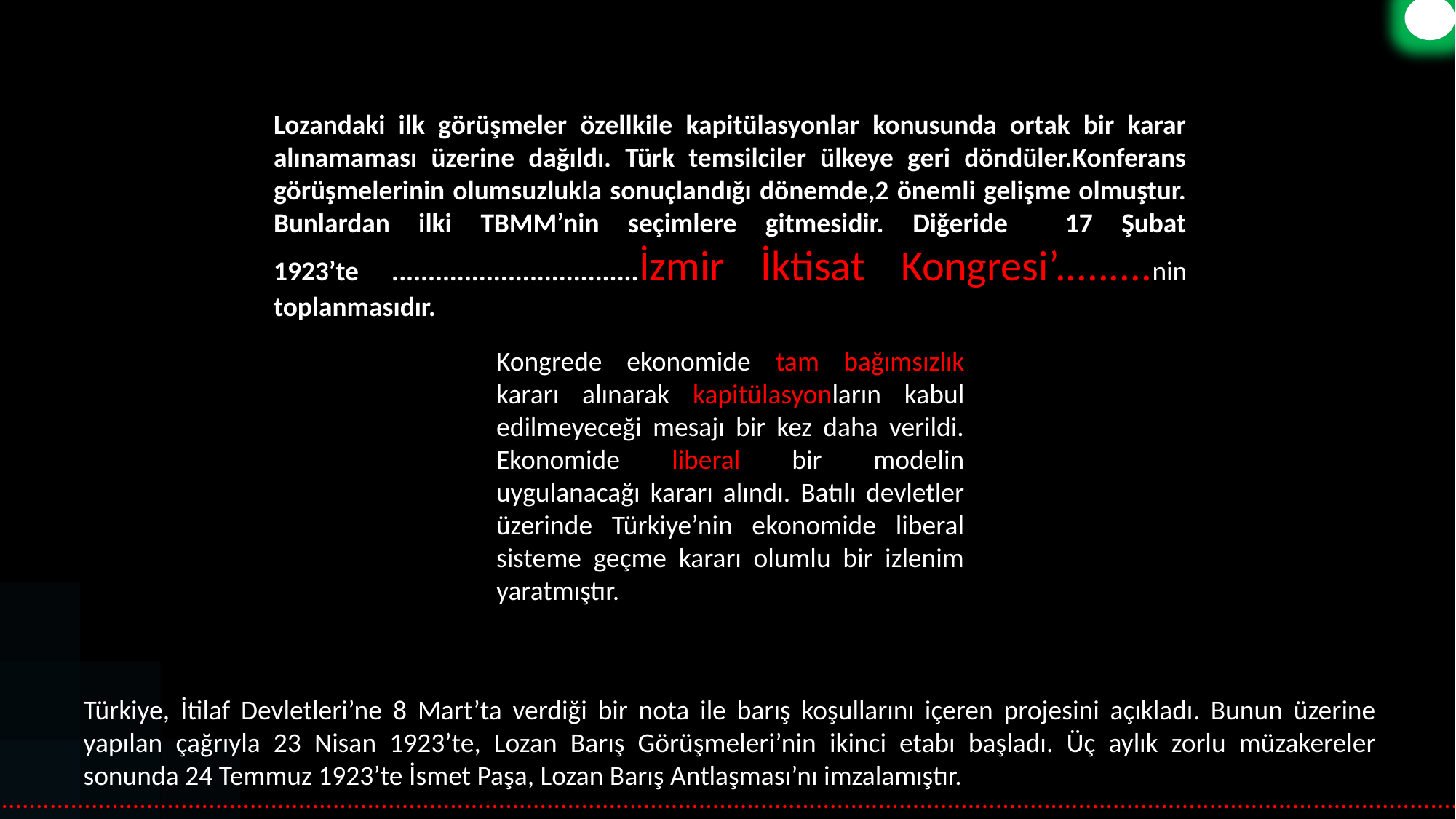

Lozandaki ilk görüşmeler özellkile kapitülasyonlar konusunda ortak bir karar alınamaması üzerine dağıldı. Türk temsilciler ülkeye geri döndüler.Konferans görüşmelerinin olumsuzlukla sonuçlandığı dönemde,2 önemli gelişme olmuştur. Bunlardan ilki TBMM’nin seçimlere gitmesidir. Diğeride  17 Şubat 1923’te ..................................İzmir İktisat Kongresi’.........nin toplanmasıdır.
Kongrede ekonomide tam bağımsızlık kararı alınarak kapitülasyonların kabul edilmeyeceği mesajı bir kez daha verildi. Ekonomide liberal bir modelin uygulanacağı kararı alındı. Batılı devletler üzerinde Türkiye’nin ekonomide liberal sisteme geçme kararı olumlu bir izlenim yaratmıştır.
Türkiye, İtilaf Devletleri’ne 8 Mart’ta verdiği bir nota ile barış koşullarını içeren projesini açıkladı. Bunun üzerine yapılan çağrıyla 23 Nisan 1923’te, Lozan Barış Görüşmeleri’nin ikinci etabı başladı. Üç aylık zorlu müzakereler sonunda 24 Temmuz 1923’te İsmet Paşa, Lozan Barış Antlaşması’nı imzalamıştır.
...................................................................................................................................................................................................................